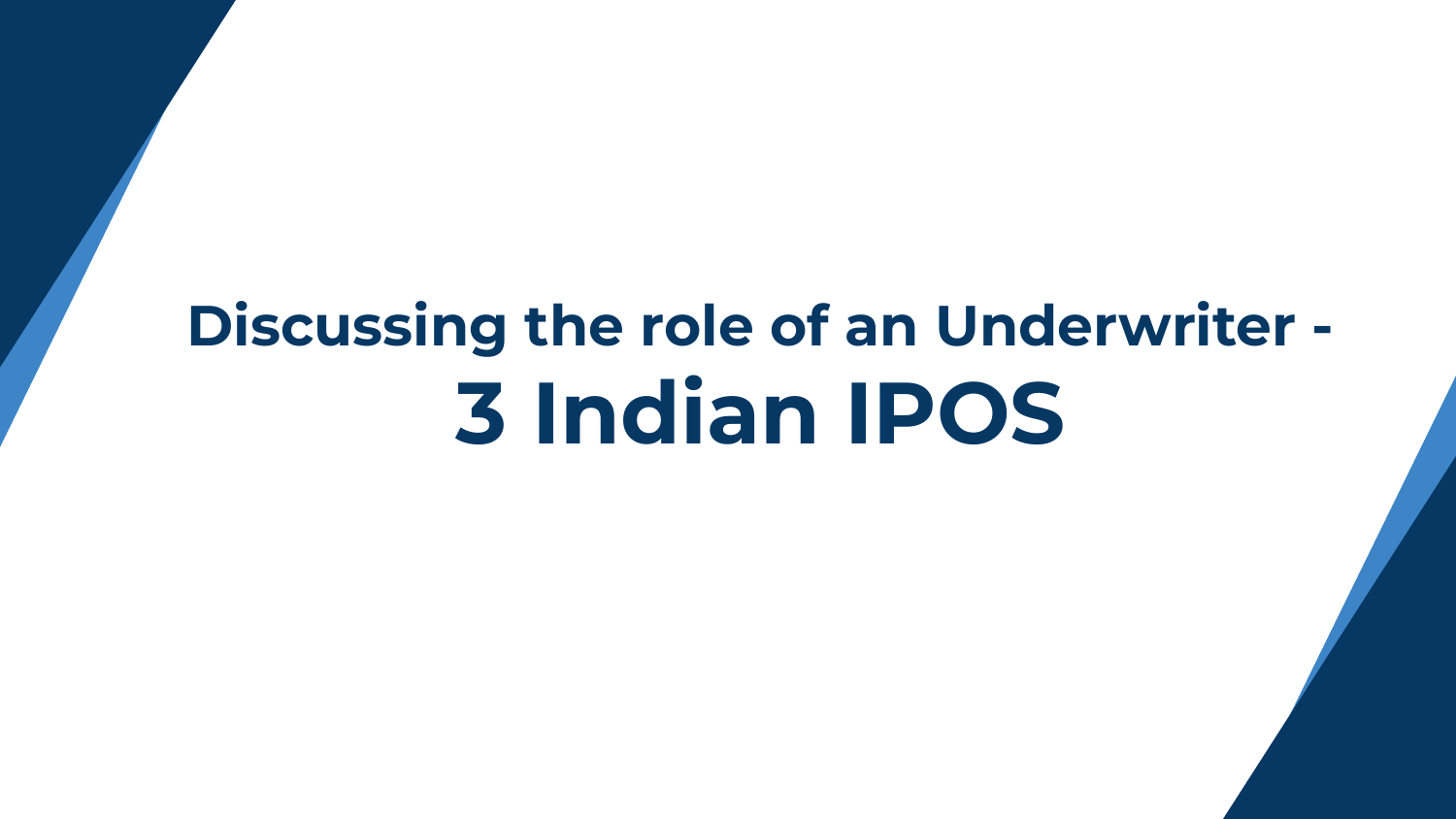

# Discussing the role of an Underwriter -
3 Indian IPOS